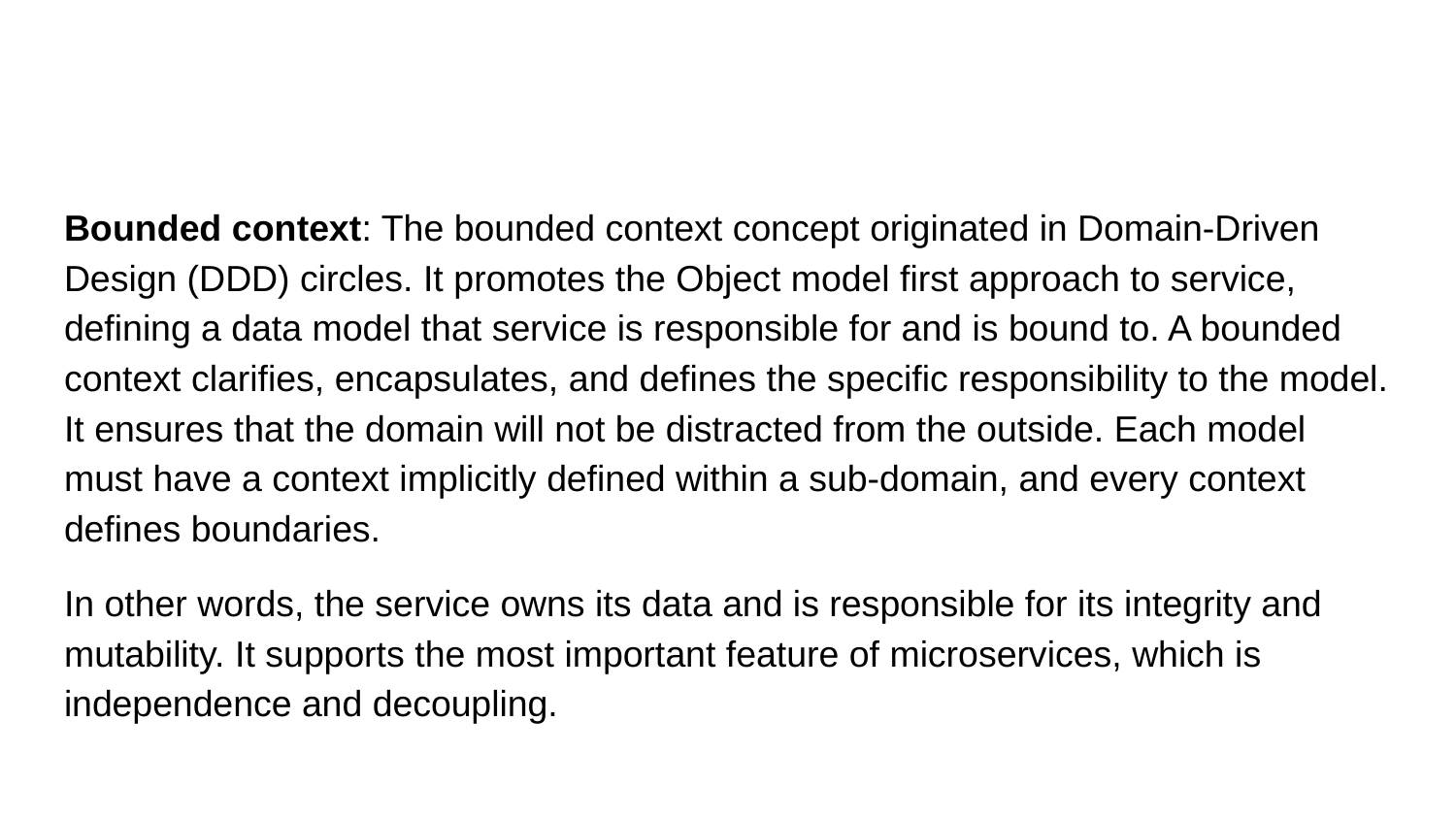

#
Bounded context: The bounded context concept originated in Domain-Driven Design (DDD) circles. It promotes the Object model first approach to service, defining a data model that service is responsible for and is bound to. A bounded context clarifies, encapsulates, and defines the specific responsibility to the model. It ensures that the domain will not be distracted from the outside. Each model must have a context implicitly defined within a sub-domain, and every context defines boundaries.
In other words, the service owns its data and is responsible for its integrity and mutability. It supports the most important feature of microservices, which is independence and decoupling.